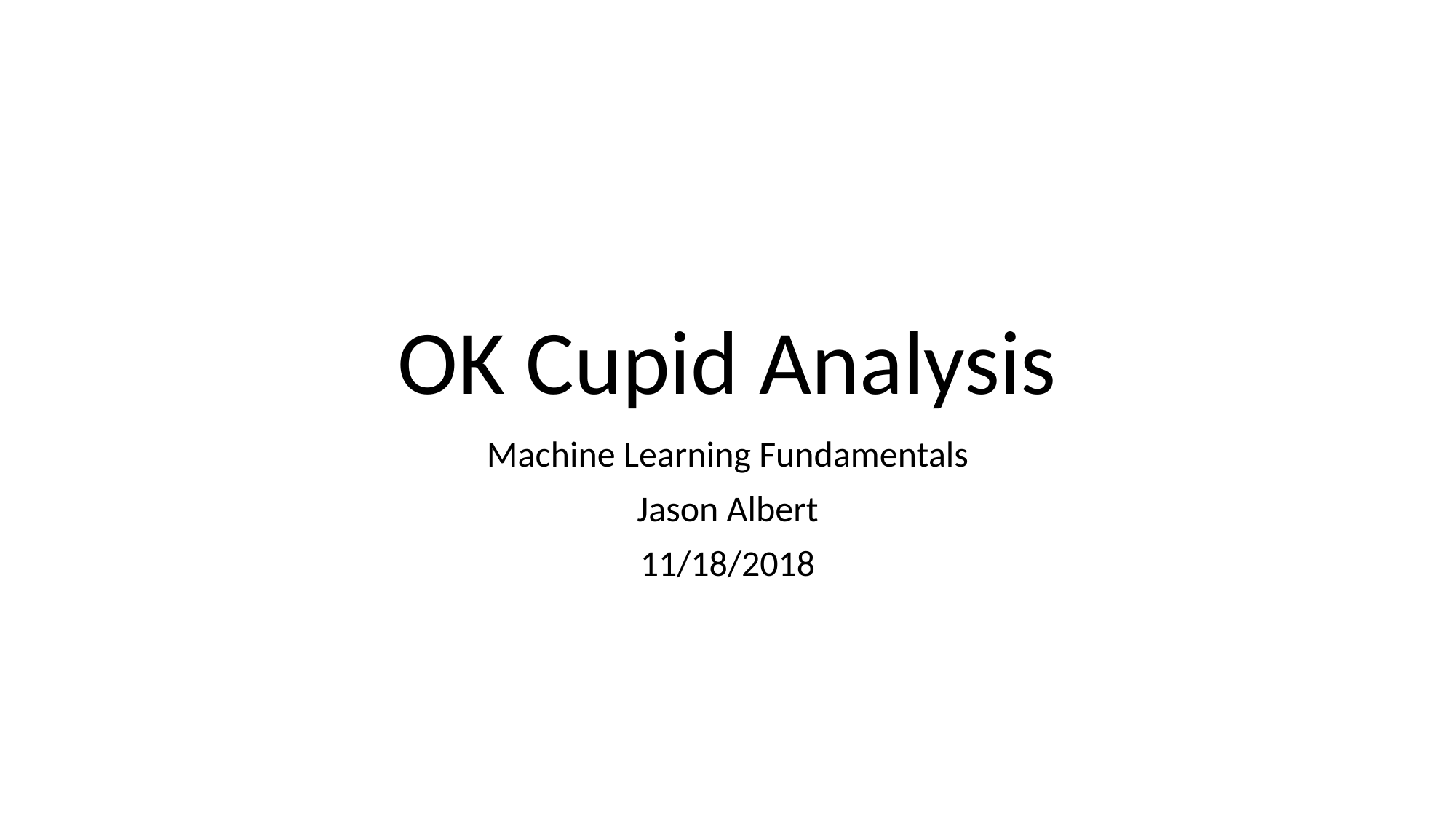

# OK Cupid Analysis
Machine Learning Fundamentals
Jason Albert
11/18/2018